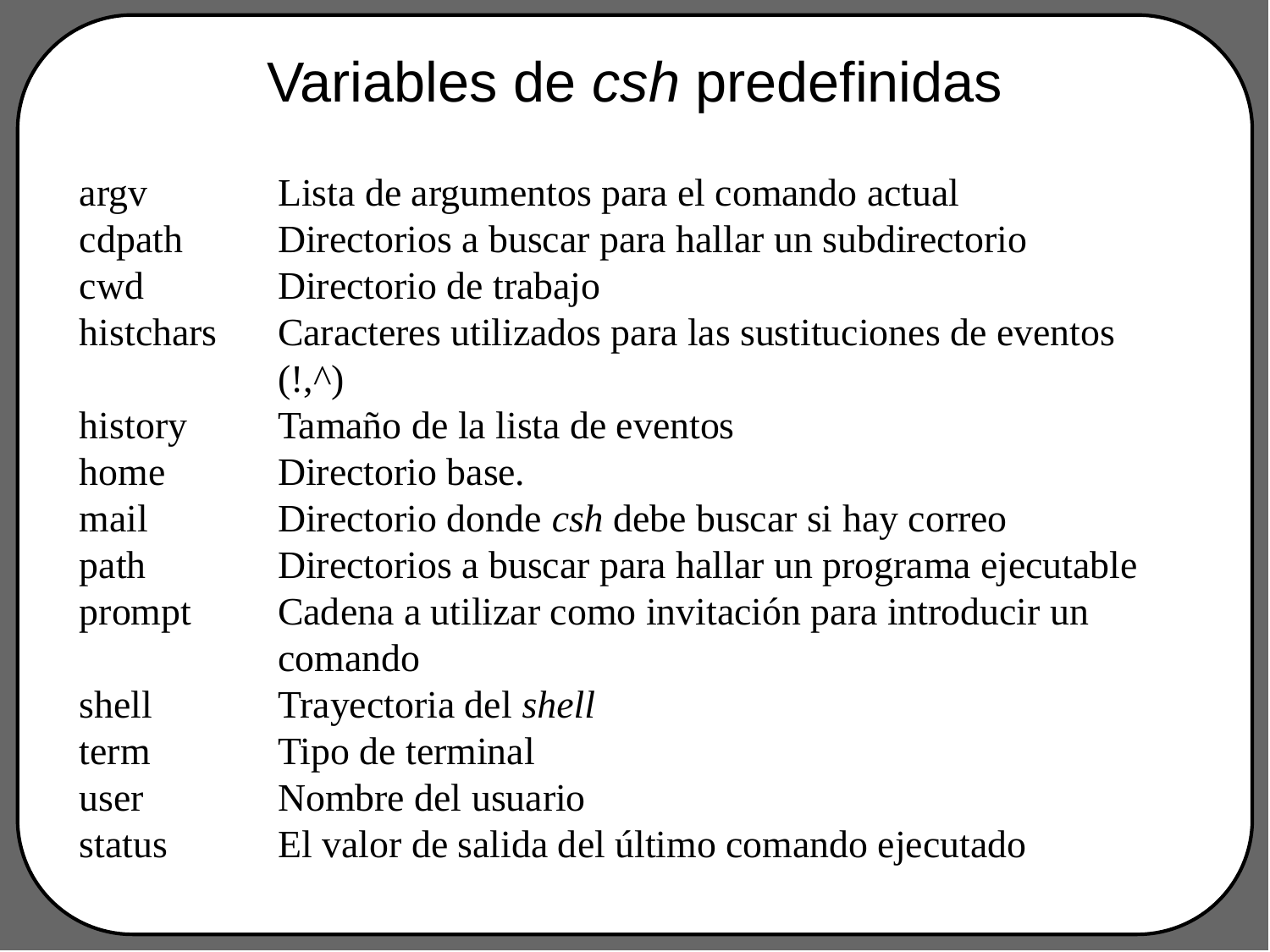

# Variables de csh predefinidas
argv	Lista de argumentos para el comando actual
cdpath	Directorios a buscar para hallar un subdirectorio
cwd	Directorio de trabajo
histchars	Caracteres utilizados para las sustituciones de eventos (!,^)
history	Tamaño de la lista de eventos
home	Directorio base.
mail	Directorio donde csh debe buscar si hay correo
path	Directorios a buscar para hallar un programa ejecutable
prompt	Cadena a utilizar como invitación para introducir un comando
shell	Trayectoria del shell
term	Tipo de terminal
user	Nombre del usuario
status	El valor de salida del último comando ejecutado